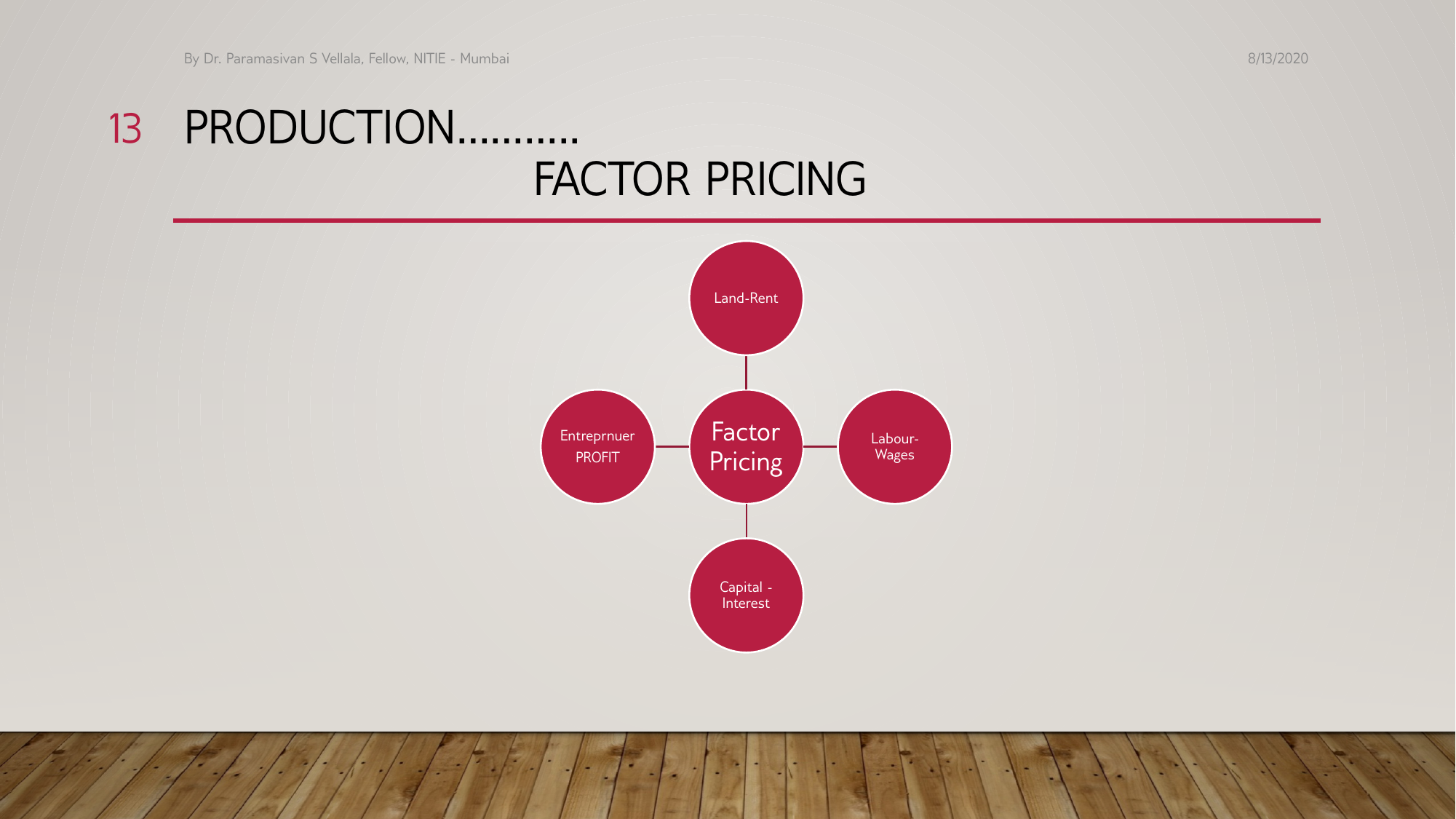

By Dr. Paramasivan S Vellala, Fellow, NITIE - Mumbai
8/13/2020
13
# Production……….. FACTOR PRICING
Factor Pricing

Land-Rent

Labour-Wages

Capital - Interest

Entreprnuer
PROFIT